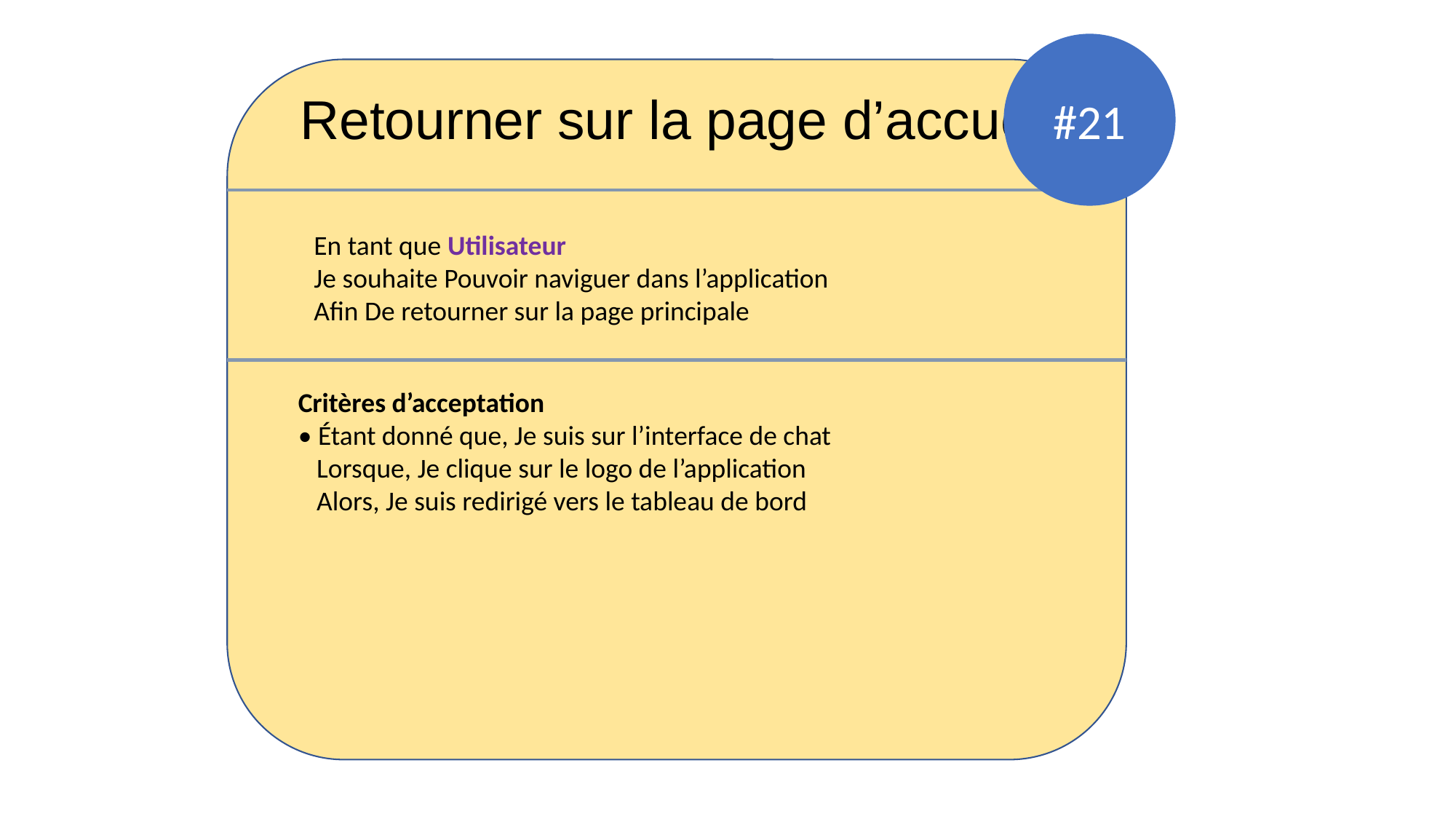

#21

Retourner sur la page d’accueil
En tant que Utilisateur
Je souhaite Pouvoir naviguer dans l’application
Afin De retourner sur la page principale
Critères d’acceptation
• Étant donné que, Je suis sur l’interface de chat
   Lorsque, Je clique sur le logo de l’application
   Alors, Je suis redirigé vers le tableau de bord